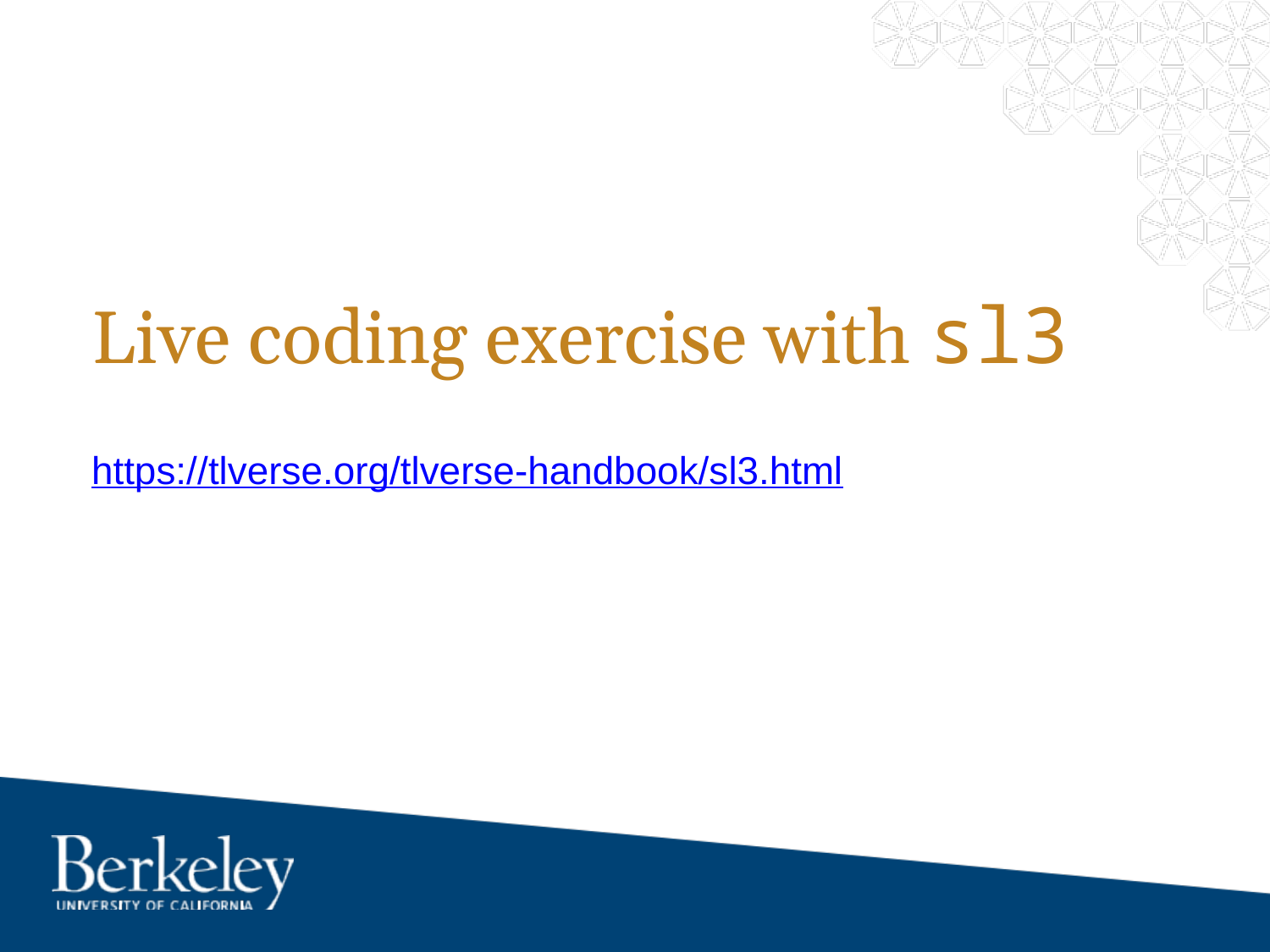

# Live coding exercise with sl3
https://tlverse.org/tlverse-handbook/sl3.html